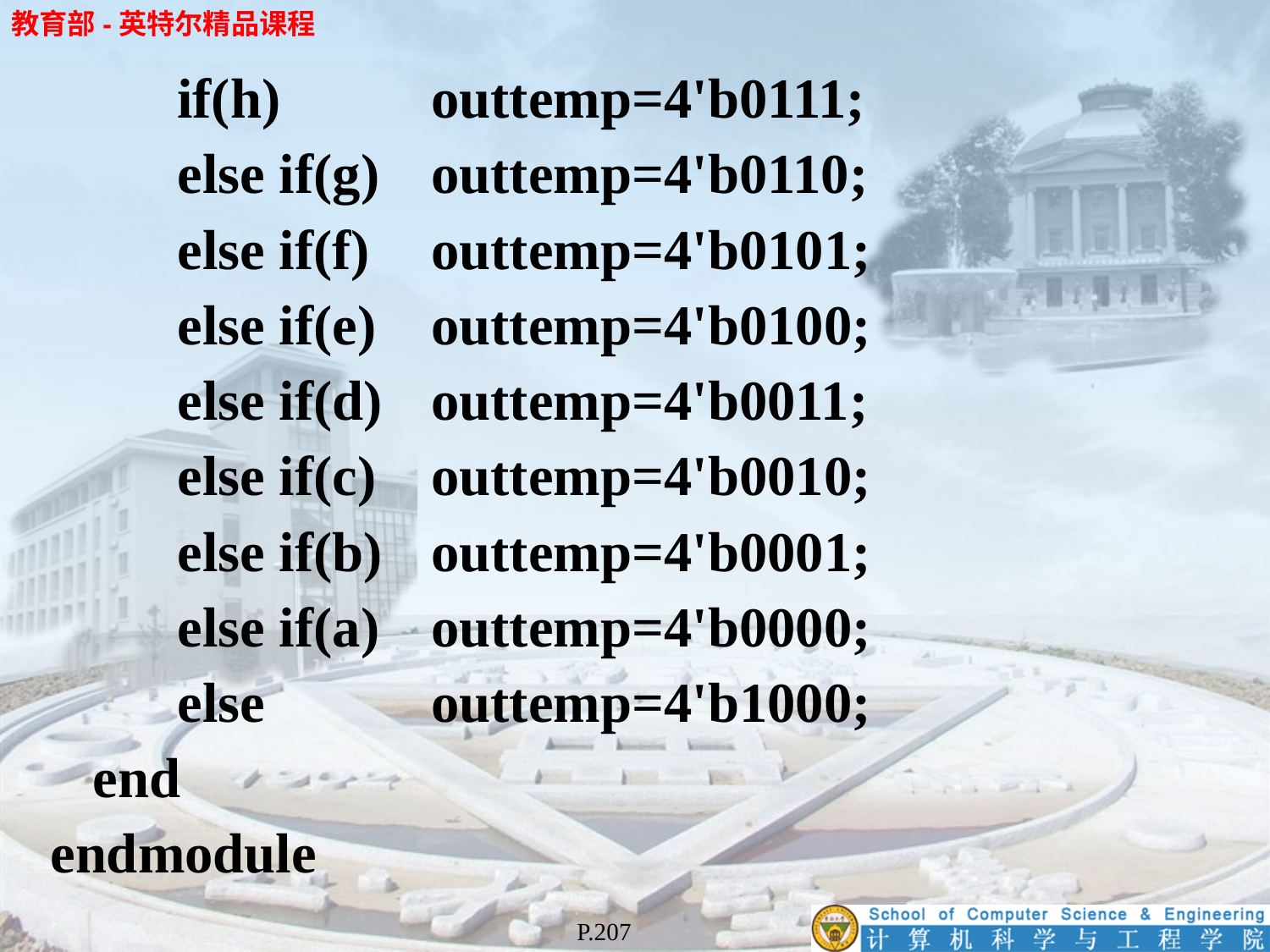

if(h)  	outtemp=4'b0111;
	else if(g) 	outtemp=4'b0110;
	else if(f) 	outtemp=4'b0101;
	else if(e) 	outtemp=4'b0100;
	else if(d) 	outtemp=4'b0011;
	else if(c)  	outtemp=4'b0010;
	else if(b) 	outtemp=4'b0001;
	else if(a) 	outtemp=4'b0000;
	else   	outtemp=4'b1000;
   end
endmodule
P.207